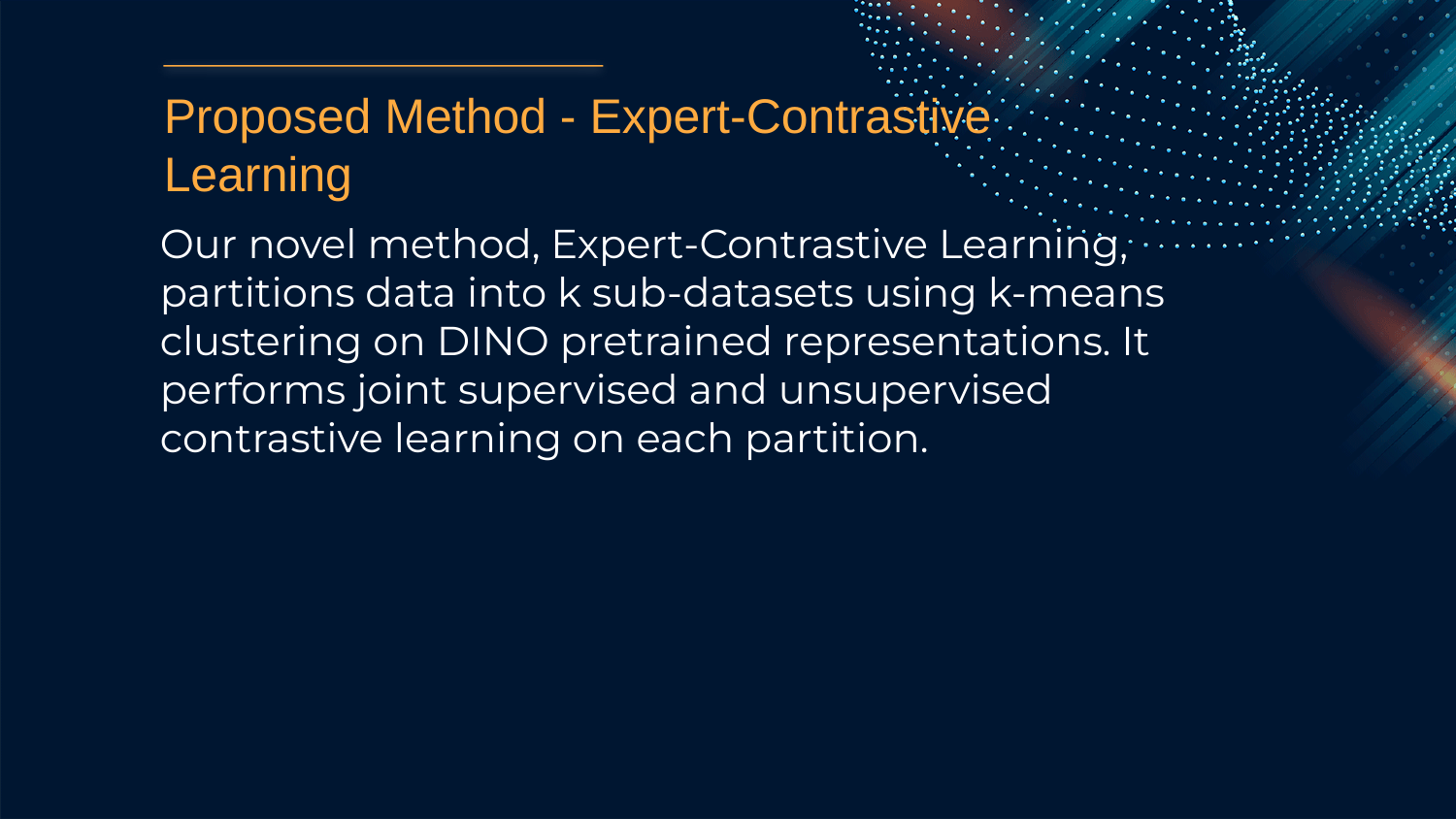

Proposed Method - Expert-Contrastive Learning
Our novel method, Expert-Contrastive Learning, partitions data into k sub-datasets using k-means clustering on DINO pretrained representations. It performs joint supervised and unsupervised contrastive learning on each partition.